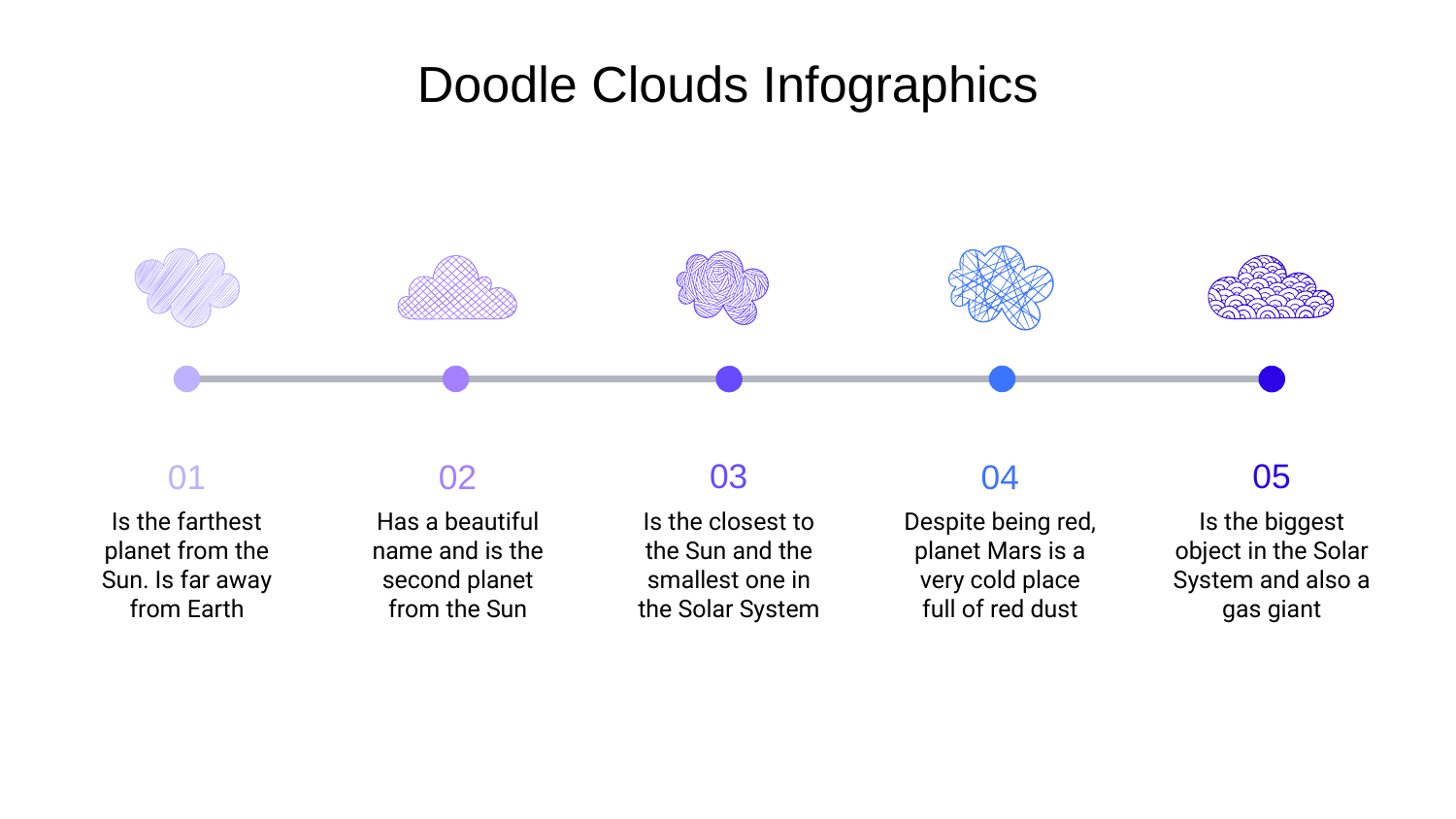

# Doodle Clouds Infographics

04
Despite being red, planet Mars is a very cold place full of red dust

01
Is the farthest planet from the Sun. Is far away from Earth

03
Is the closest to the Sun and the smallest one in the Solar System

02
Has a beautiful name and is the second planet from the Sun

05
Is the biggest object in the Solar System and also a gas giant